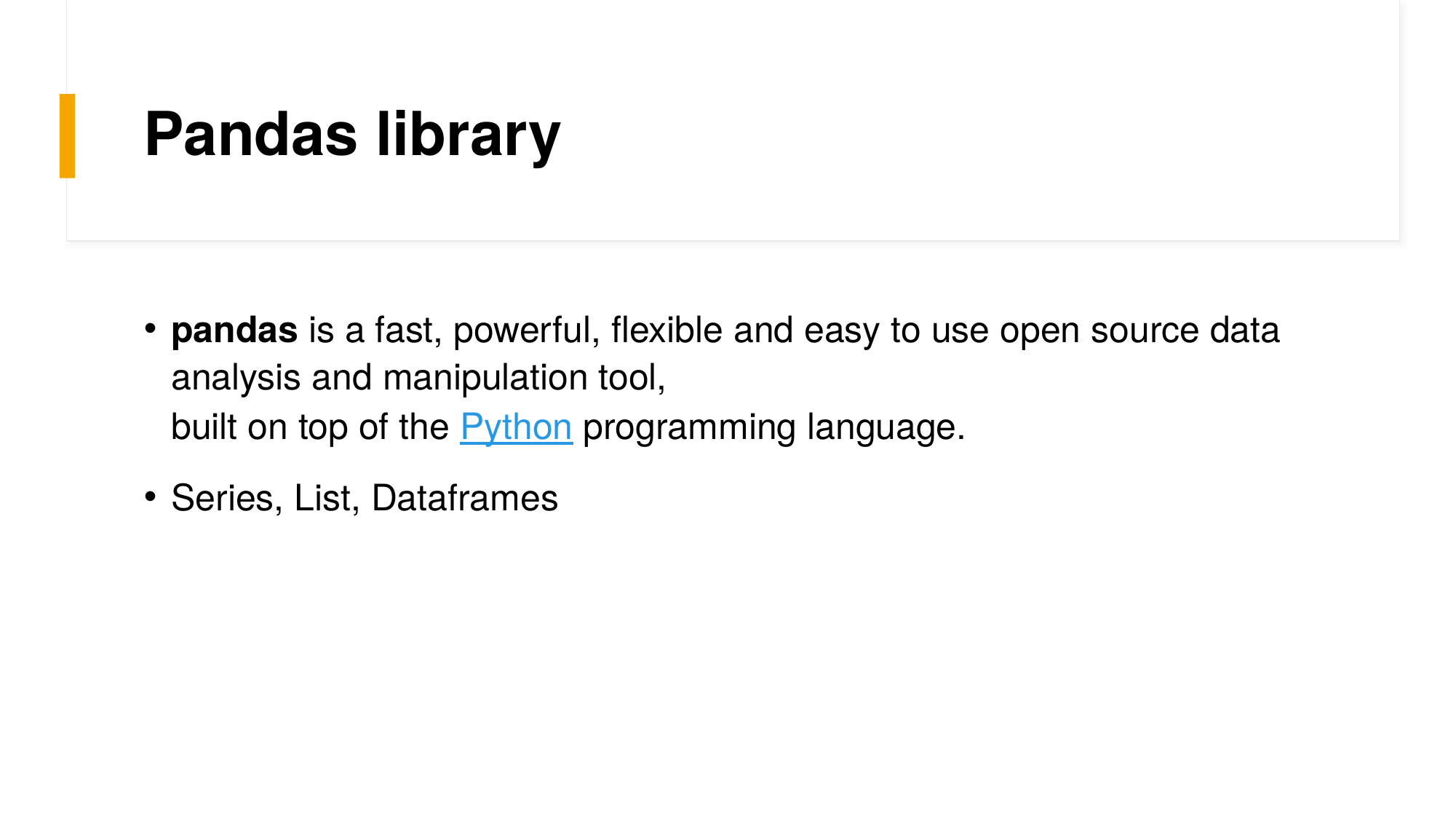

# Pandas library
pandas is a fast, powerful, flexible and easy to use open source data analysis and manipulation tool,
built on top of the Python programming language.
Series, List, Dataframes